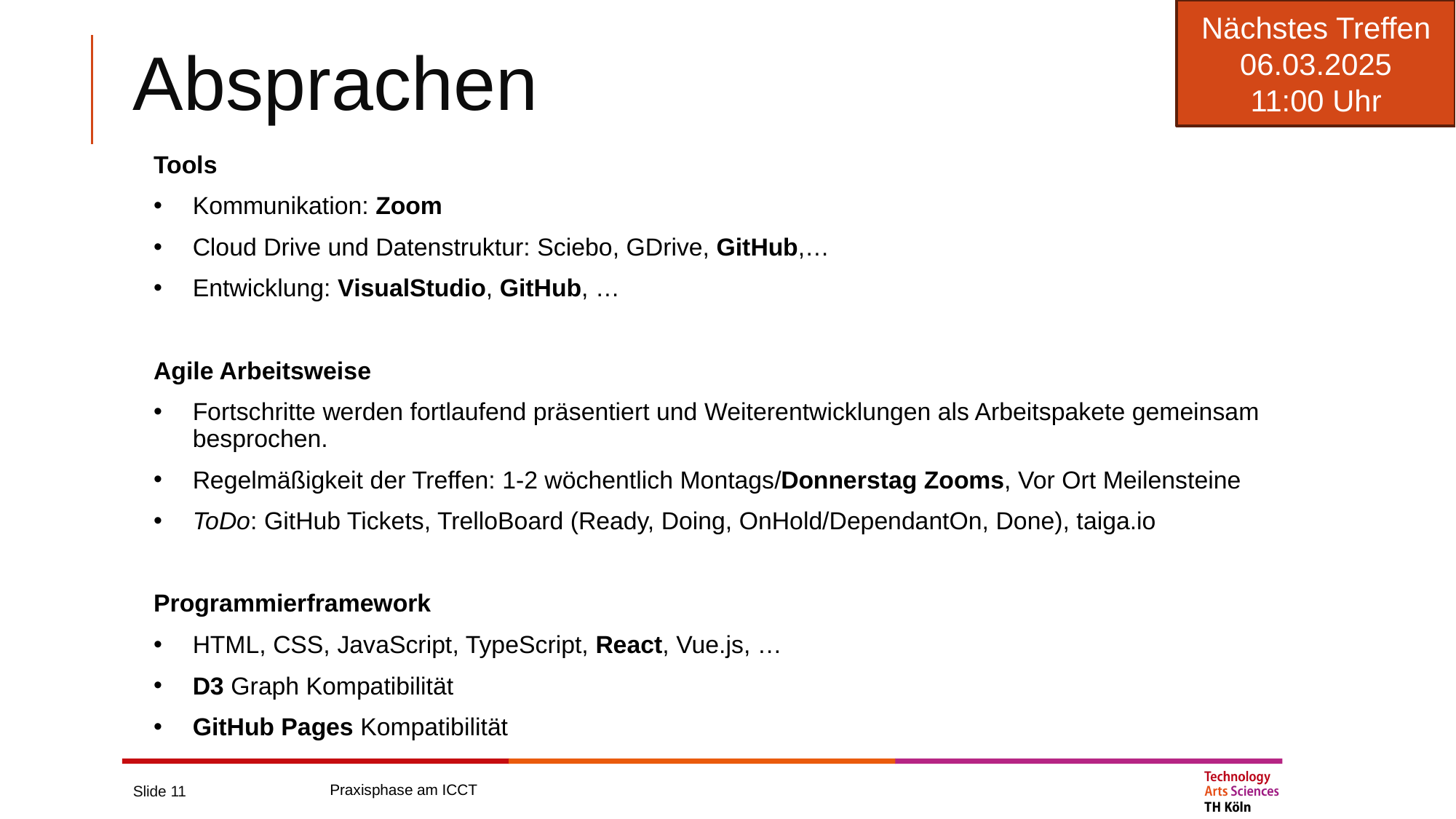

Nächstes Treffen
06.03.2025
11:00 Uhr
# Absprachen
Tools
Kommunikation: Zoom
Cloud Drive und Datenstruktur: Sciebo, GDrive, GitHub,…
Entwicklung: VisualStudio, GitHub, …

Agile Arbeitsweise
Fortschritte werden fortlaufend präsentiert und Weiterentwicklungen als Arbeitspakete gemeinsam besprochen.
Regelmäßigkeit der Treffen: 1-2 wöchentlich Montags/Donnerstag Zooms, Vor Ort Meilensteine
ToDo: GitHub Tickets, TrelloBoard (Ready, Doing, OnHold/DependantOn, Done), taiga.io

Programmierframework
HTML, CSS, JavaScript, TypeScript, React, Vue.js, …
D3 Graph Kompatibilität
GitHub Pages Kompatibilität

Slide 11